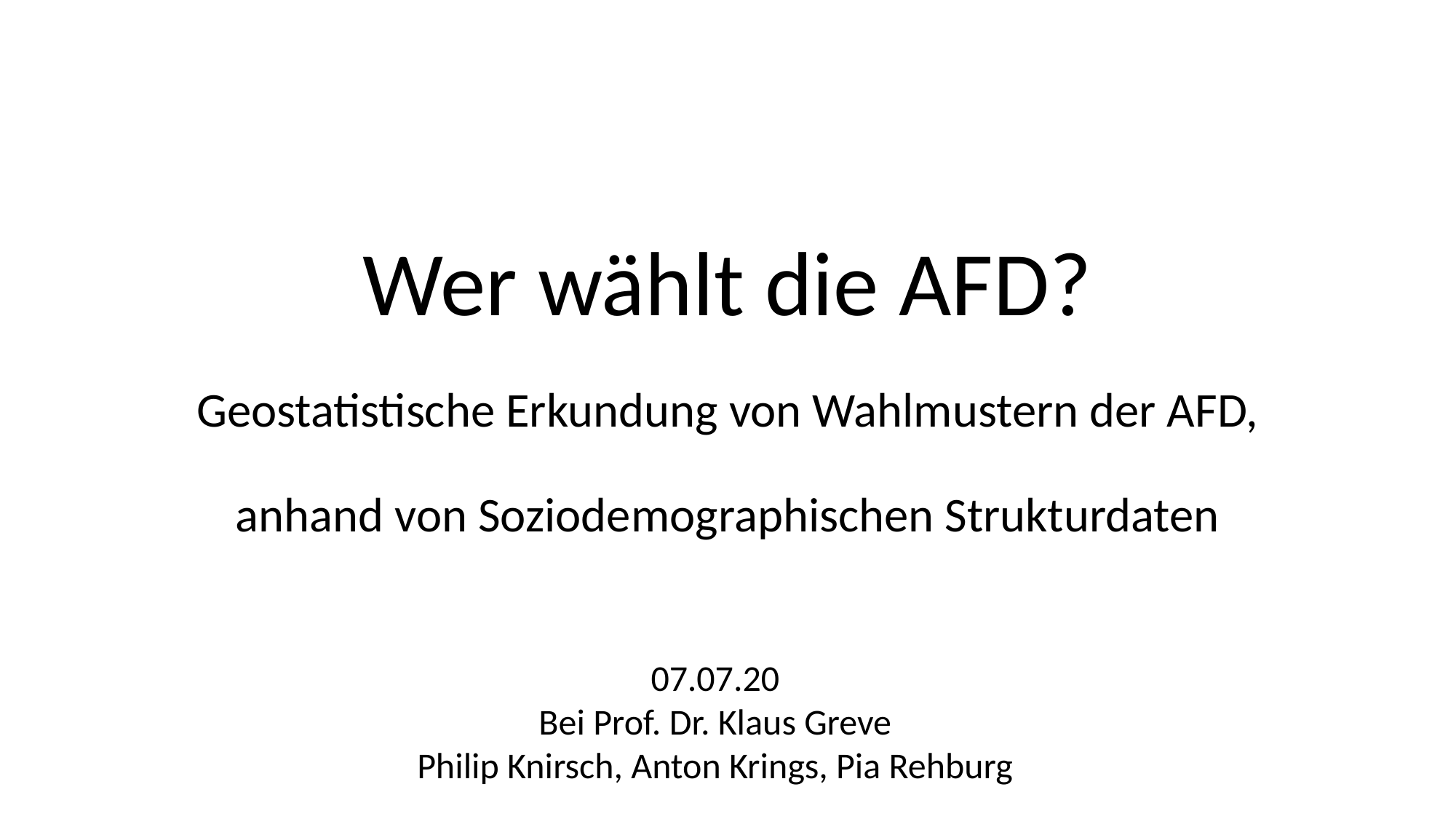

# Wer wählt die AFD?
Geostatistische Erkundung von Wahlmustern der AFD,
anhand von Soziodemographischen Strukturdaten
07.07.20
Bei Prof. Dr. Klaus Greve
Philip Knirsch, Anton Krings, Pia Rehburg